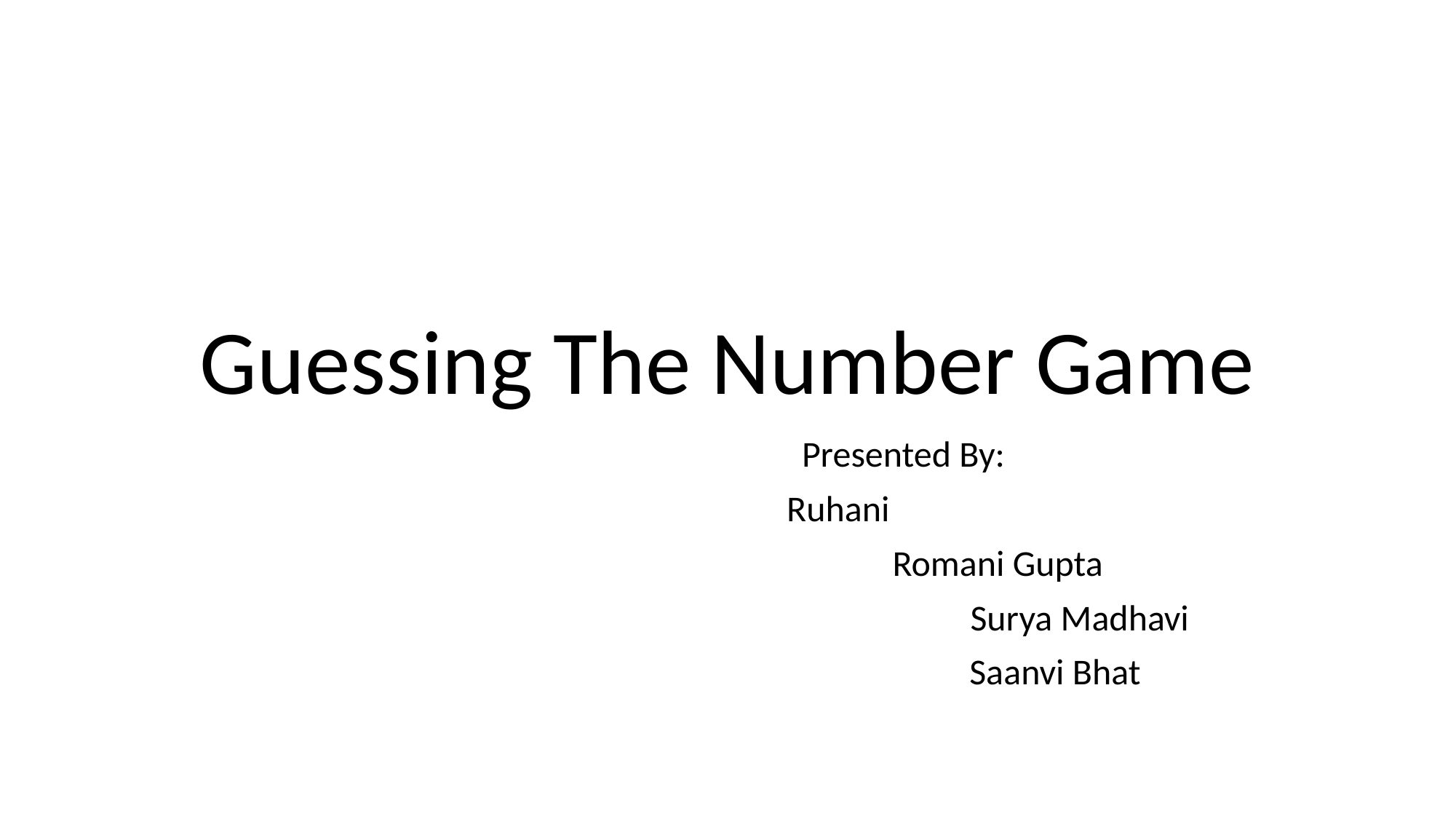

# Guessing The Number Game
                                           Presented By:
                                                                        Ruhani
                                                                                     Romani Gupta
                                                                                      Surya Madhavi
                                                                                Saanvi Bhat